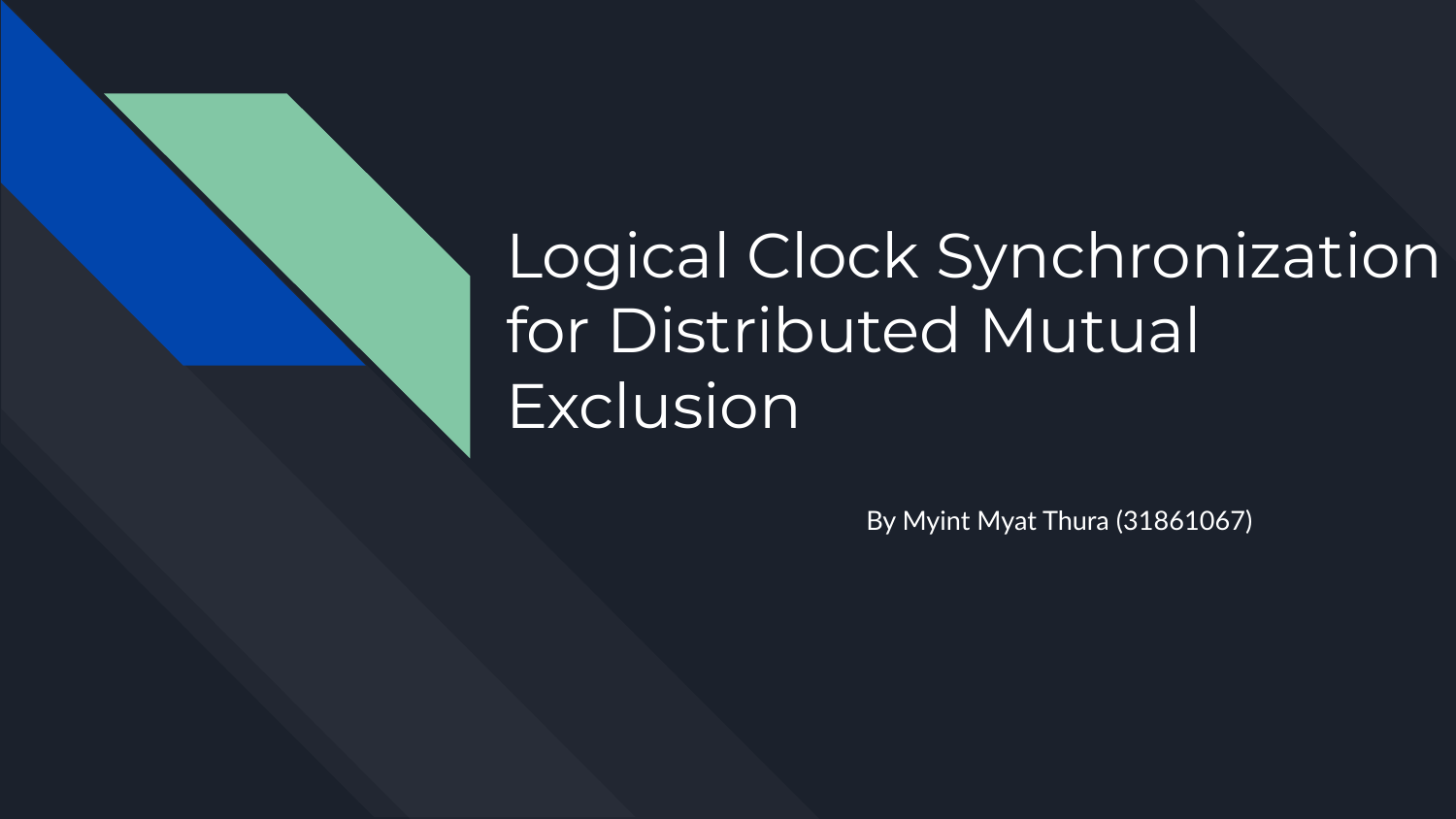

# Logical Clock Synchronization for Distributed Mutual Exclusion
By Myint Myat Thura (31861067)